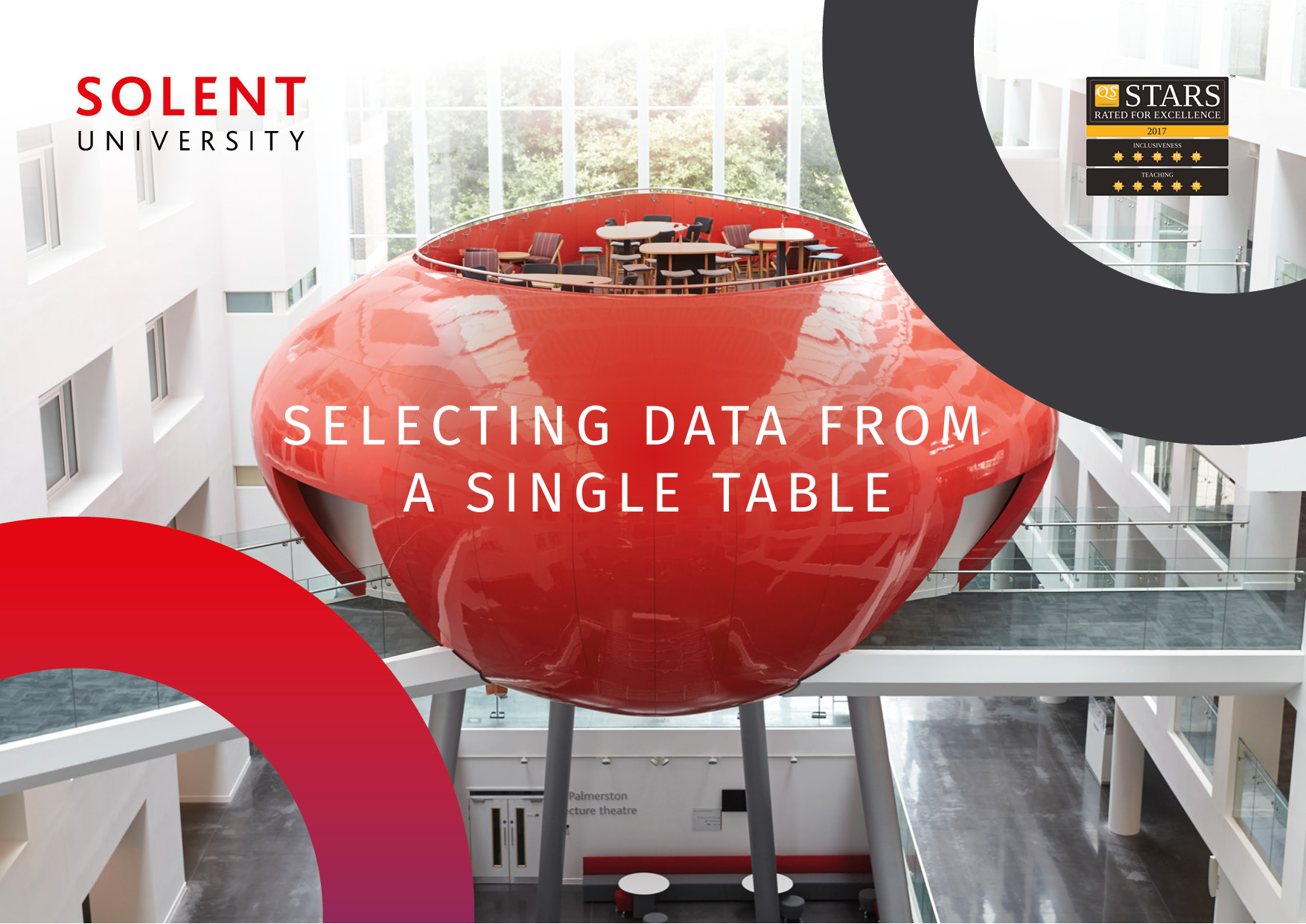

# SELECTING DATA FROM A SINGLE TABLE